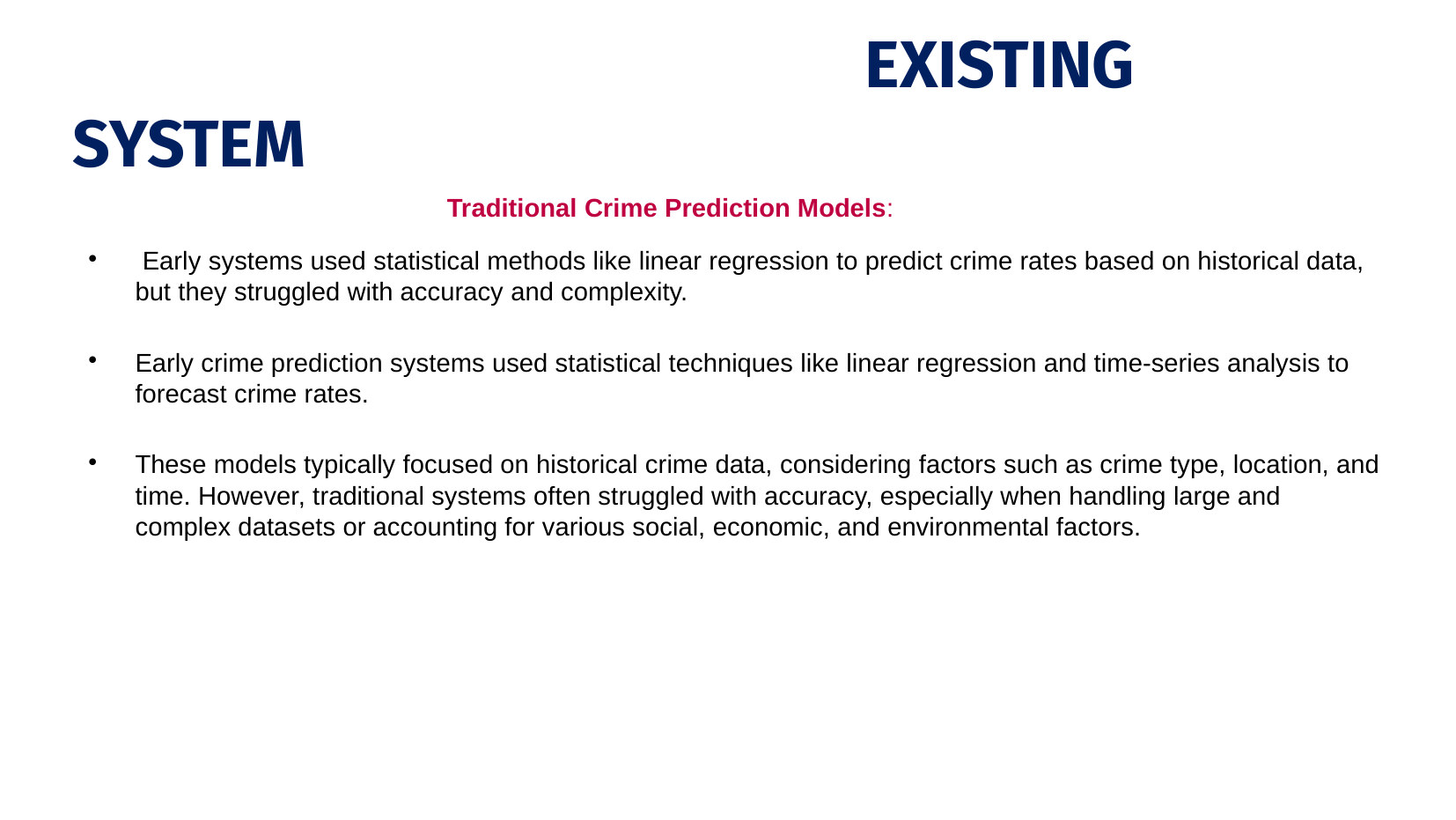

# EXISTING SYSTEM
Traditional Crime Prediction Models:
 Early systems used statistical methods like linear regression to predict crime rates based on historical data, but they struggled with accuracy and complexity.
Early crime prediction systems used statistical techniques like linear regression and time-series analysis to forecast crime rates.
These models typically focused on historical crime data, considering factors such as crime type, location, and time. However, traditional systems often struggled with accuracy, especially when handling large and complex datasets or accounting for various social, economic, and environmental factors.